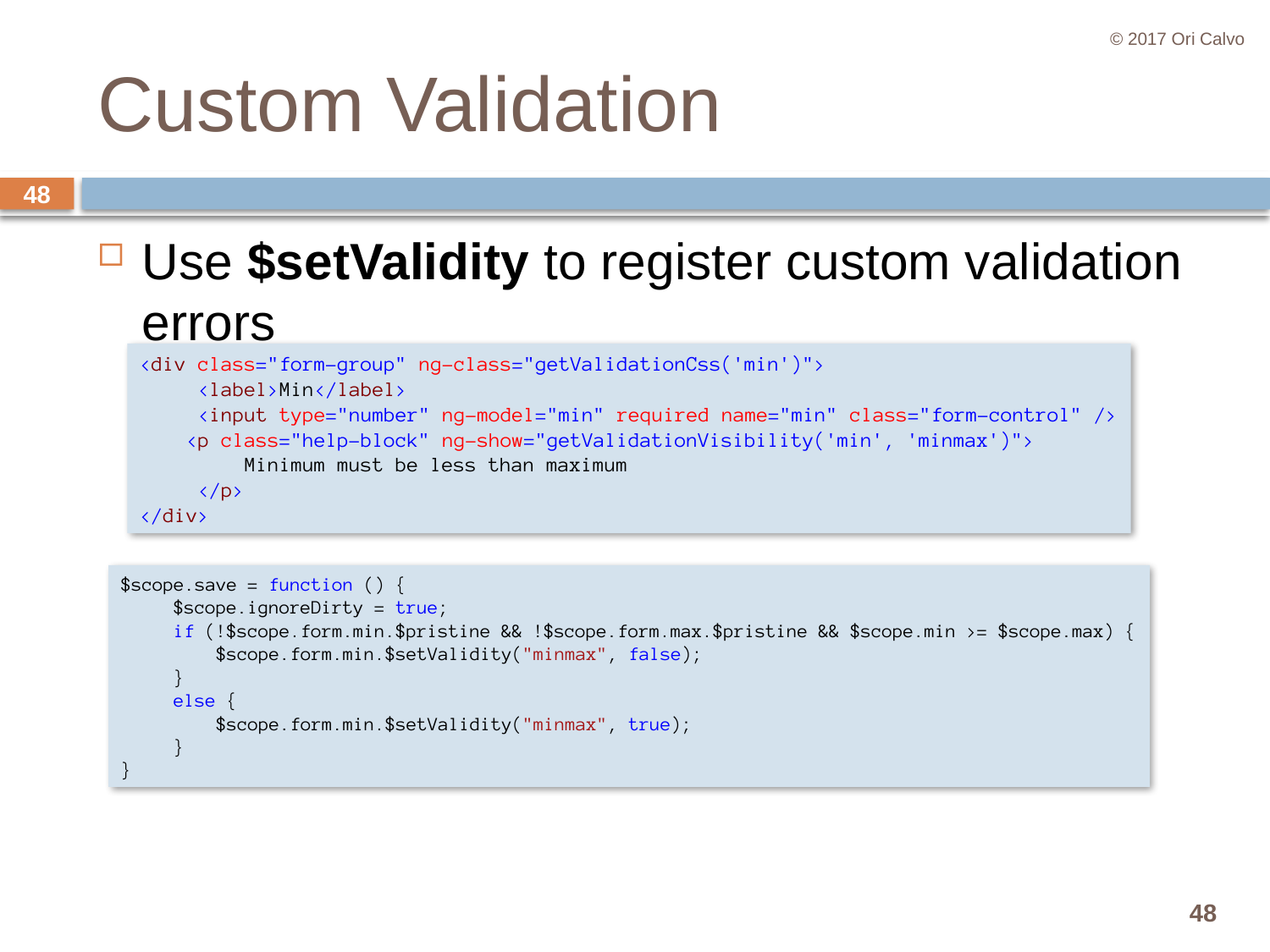

© 2017 Ori Calvo
# Custom Validation
48
Use $setValidity to register custom validation errors
<div class="form-group" ng-class="getValidationCss('min')">
     <label>Min</label>
     <input type="number" ng-model="min" required name="min" class="form-control" />
    <p class="help-block" ng-show="getValidationVisibility('min', 'minmax')">
         Minimum must be less than maximum
     </p>
</div>
$scope.save = function () {
     $scope.ignoreDirty = true;
     if (!$scope.form.min.$pristine && !$scope.form.max.$pristine && $scope.min >= $scope.max) {
         $scope.form.min.$setValidity("minmax", false);
     }
     else {
         $scope.form.min.$setValidity("minmax", true);
     }
}